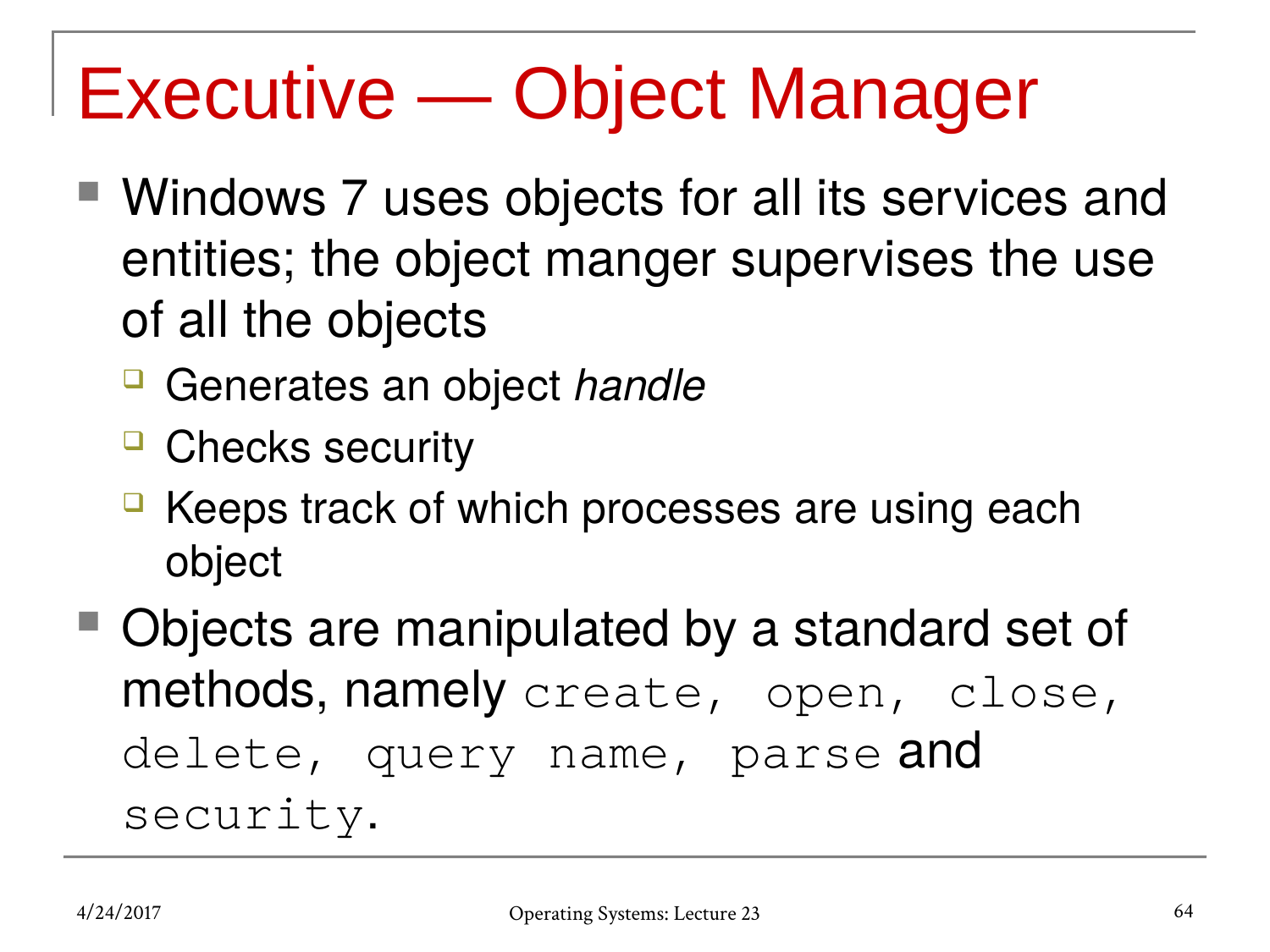

# Executive — Object Manager
Windows 7 uses objects for all its services and entities; the object manger supervises the use of all the objects
Generates an object handle
Checks security
Keeps track of which processes are using each object
Objects are manipulated by a standard set of methods, namely create, open, close, delete, query name, parse and security.
4/24/2017
64
Operating Systems: Lecture 23